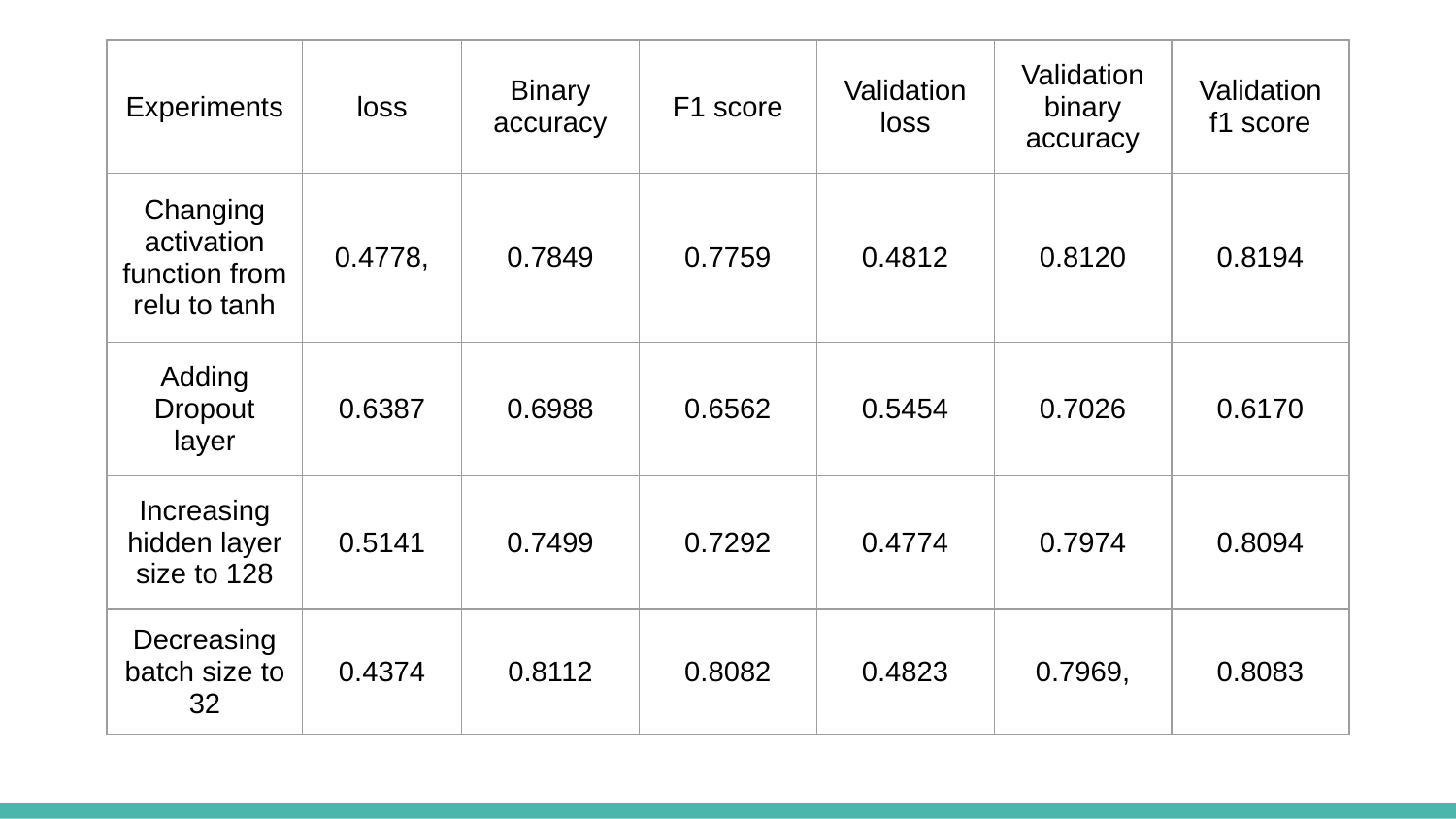

| Experiments | loss | Binary accuracy | F1 score | Validation loss | Validation binary accuracy | Validation f1 score |
| --- | --- | --- | --- | --- | --- | --- |
| Changing activation function from relu to tanh | 0.4778, | 0.7849 | 0.7759 | 0.4812 | 0.8120 | 0.8194 |
| Adding Dropout layer | 0.6387 | 0.6988 | 0.6562 | 0.5454 | 0.7026 | 0.6170 |
| Increasing hidden layer size to 128 | 0.5141 | 0.7499 | 0.7292 | 0.4774 | 0.7974 | 0.8094 |
| Decreasing batch size to 32 | 0.4374 | 0.8112 | 0.8082 | 0.4823 | 0.7969, | 0.8083 |